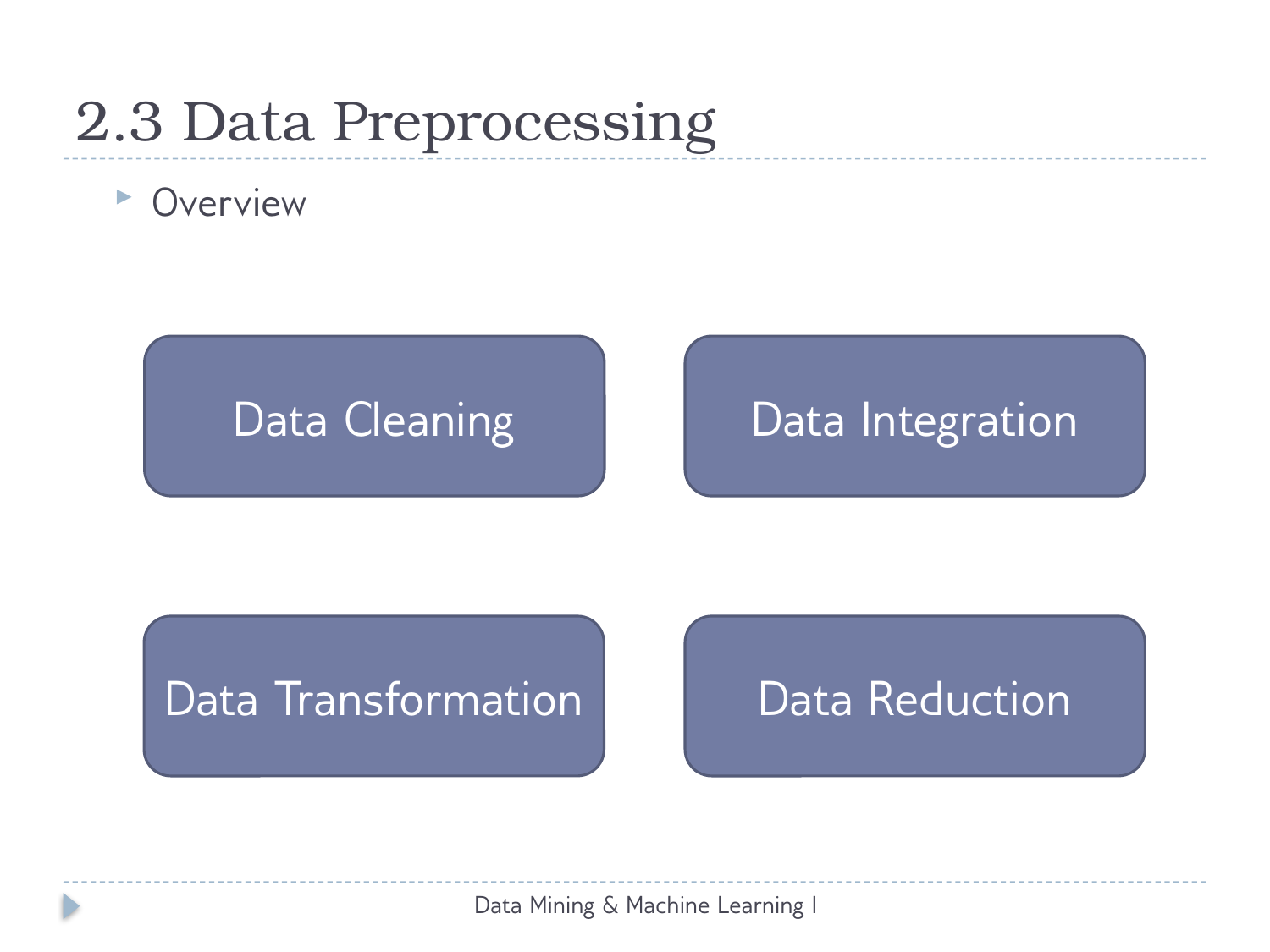

# 2.3 Data Preprocessing
Overview

Data Cleaning
Data Integration
Data Transformation
Data Reduction
Data Mining & Machine Learning I